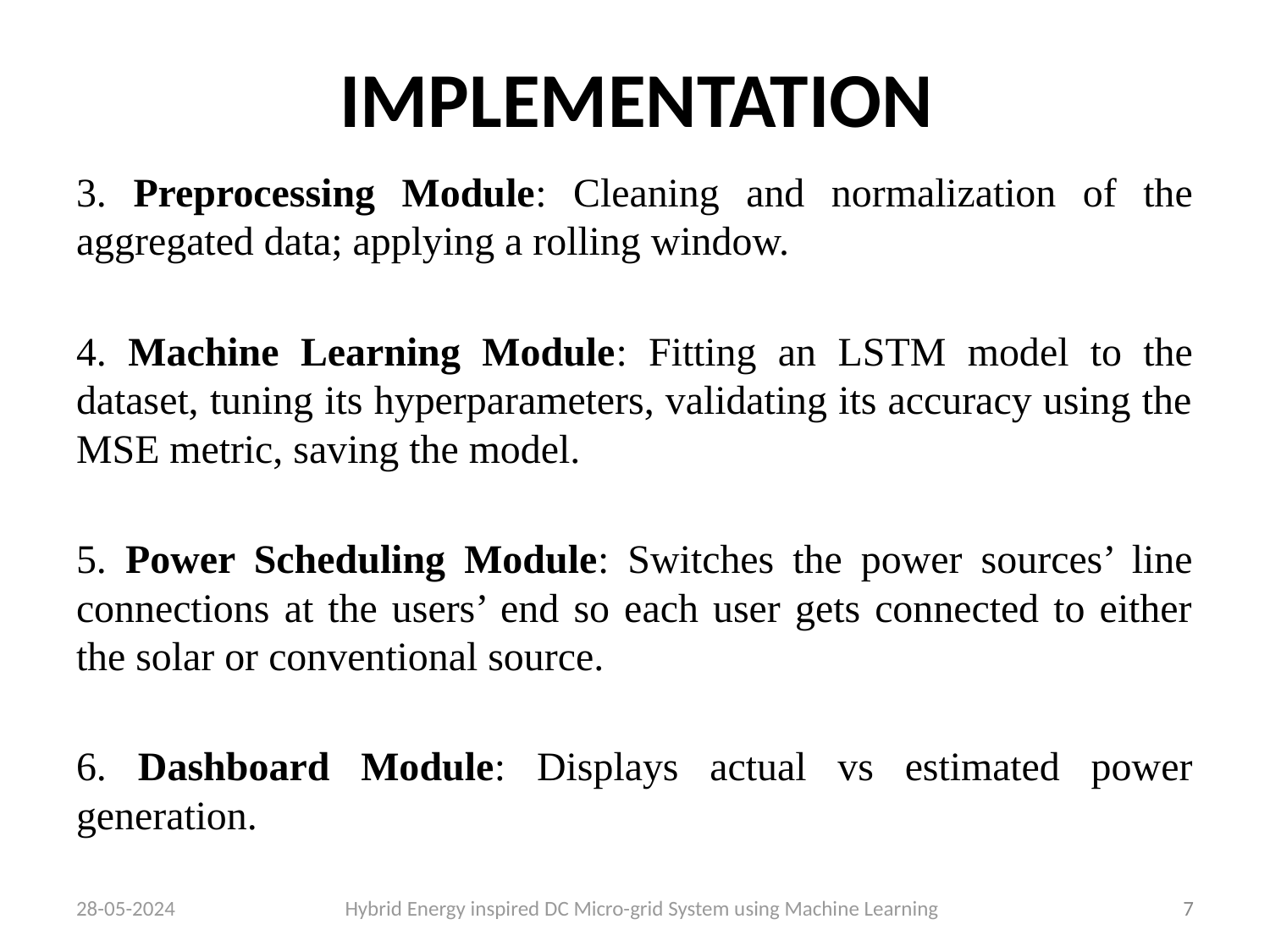

# IMPLEMENTATION
3. Preprocessing Module: Cleaning and normalization of the aggregated data; applying a rolling window.

4. Machine Learning Module: Fitting an LSTM model to the dataset, tuning its hyperparameters, validating its accuracy using the MSE metric, saving the model.

5. Power Scheduling Module: Switches the power sources’ line connections at the users’ end so each user gets connected to either the solar or conventional source.

6. Dashboard Module: Displays actual vs estimated power generation.
28-05-2024                                   Hybrid Energy inspired DC Micro-grid System using Machine Learning
7